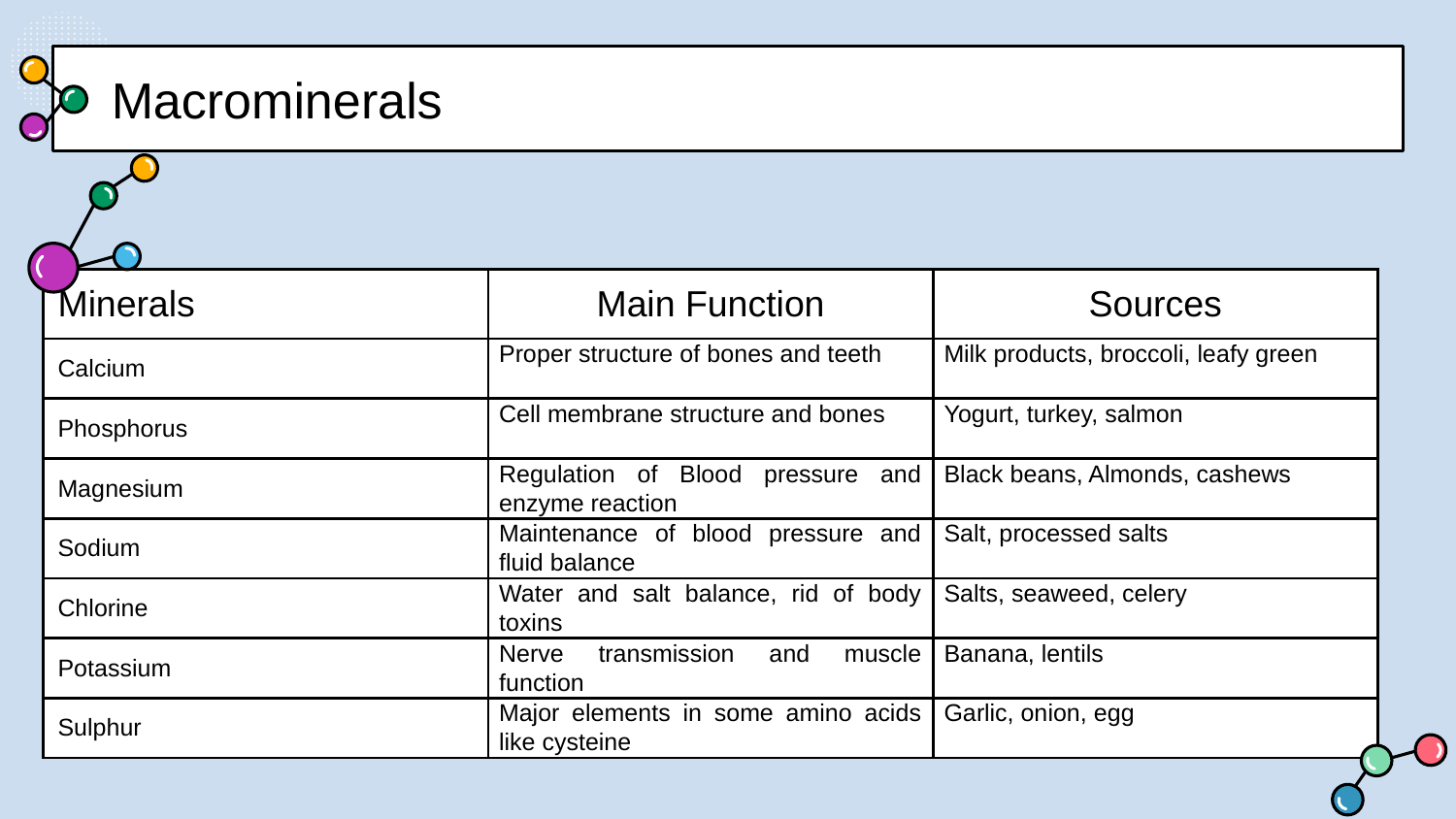

# Macrominerals

| Minerals | Main Function | Sources |
| --- | --- | --- |
| Calcium | Proper structure of bones and teeth | Milk products, broccoli, leafy green |
| Phosphorus | Cell membrane structure and bones | Yogurt, turkey, salmon |
| Magnesium | Regulation of Blood pressure and enzyme reaction | Black beans, Almonds, cashews |
| Sodium | Maintenance of blood pressure and fluid balance | Salt, processed salts |
| Chlorine | Water and salt balance, rid of body toxins | Salts, seaweed, celery |
| Potassium | Nerve transmission and muscle function | Banana, lentils |
| Sulphur | Major elements in some amino acids like cysteine | Garlic, onion, egg |